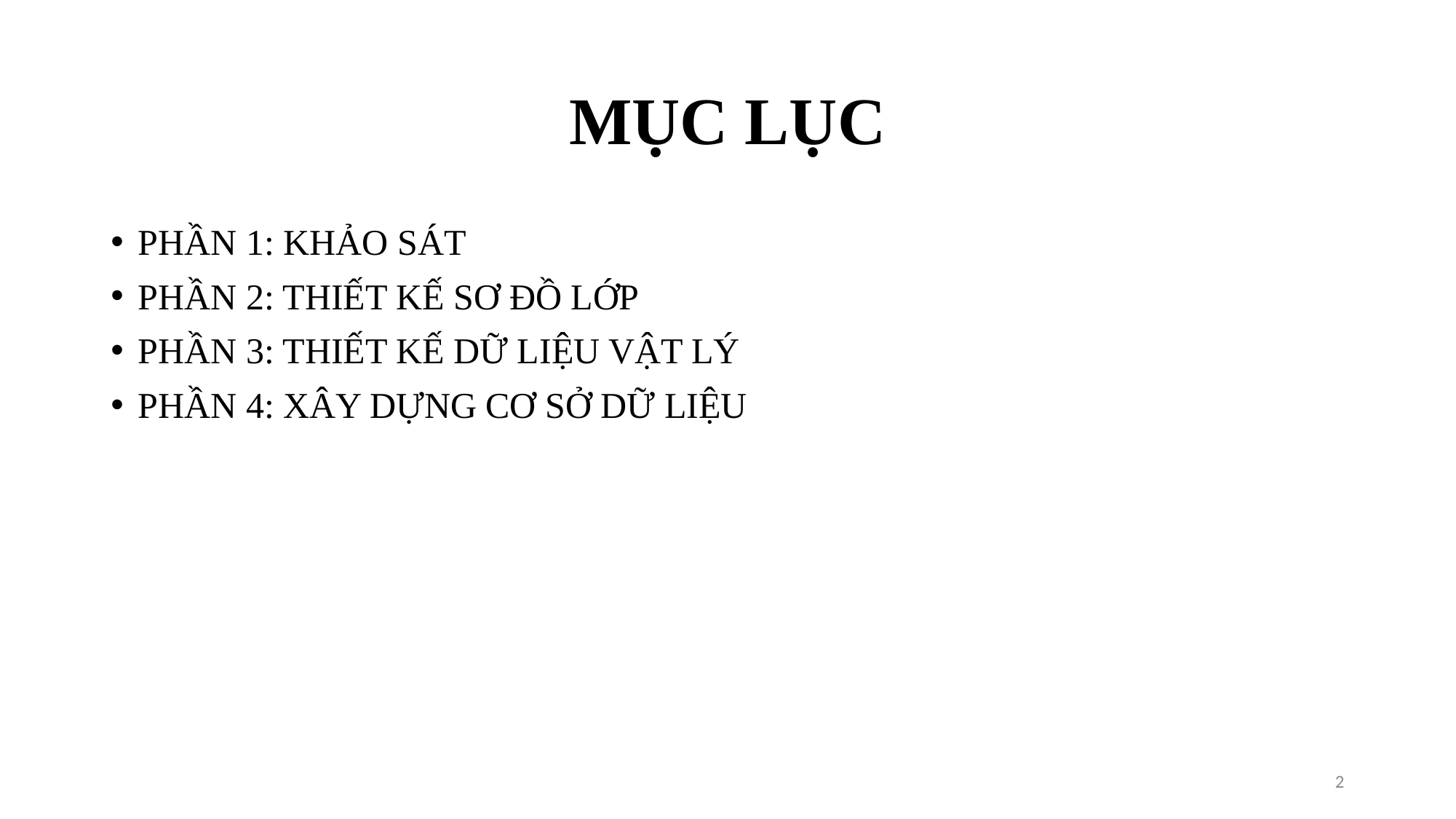

# MỤC LỤC
PHẦN 1: KHẢO SÁT
PHẦN 2: THIẾT KẾ SƠ ĐỒ LỚP
PHẦN 3: THIẾT KẾ DỮ LIỆU VẬT LÝ
PHẦN 4: XÂY DỰNG CƠ SỞ DỮ LIỆU
2